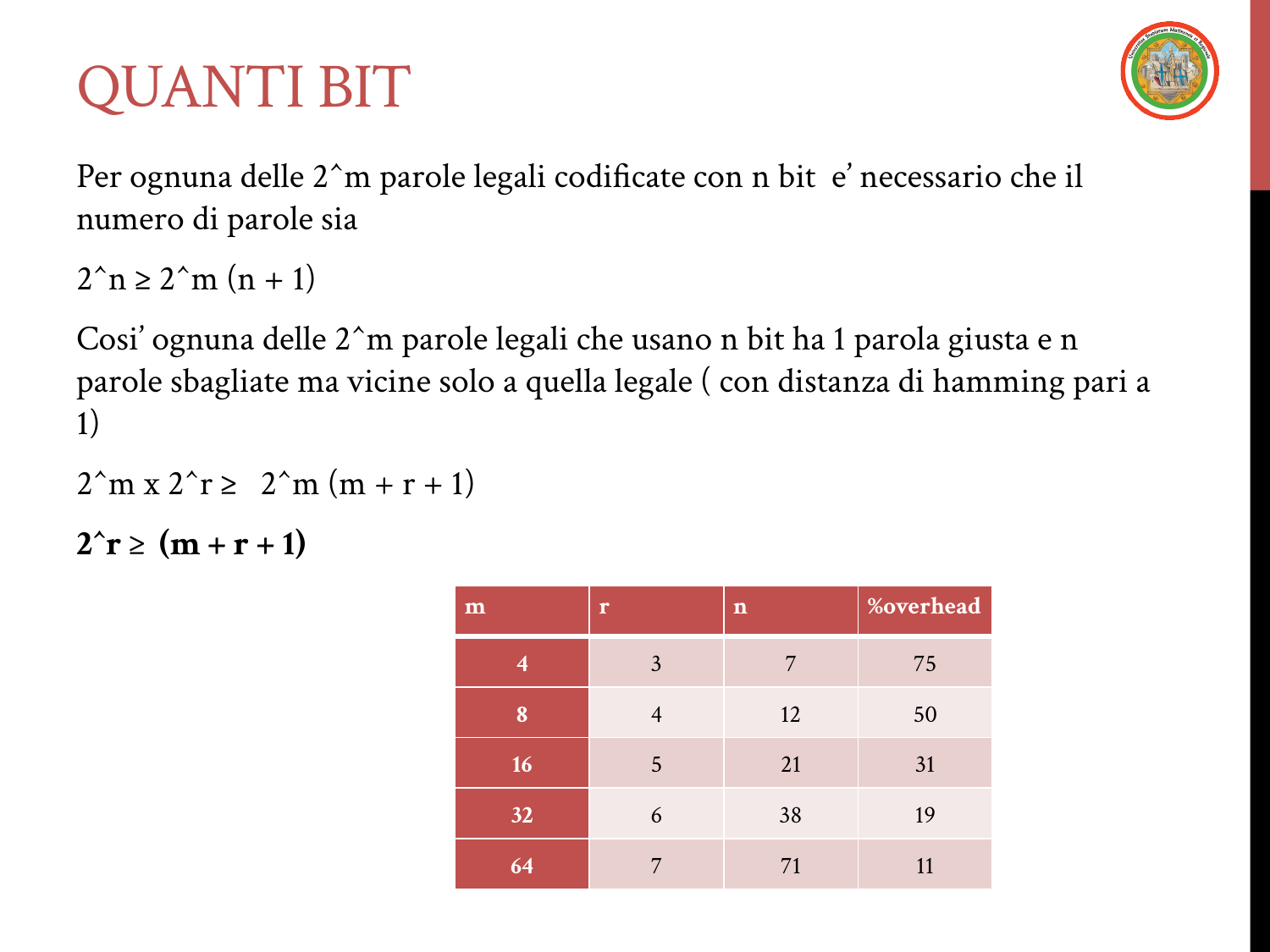

# Quanti bit
Per ognuna delle 2^m parole legali codificate con n bit  e’ necessario che il numero di parole sia
2^n ≥ 2^m (n + 1)
Cosi’ ognuna delle 2^m parole legali che usano n bit ha 1 parola giusta e n parole sbagliate ma vicine solo a quella legale ( con distanza di hamming pari a 1)
2^m x 2^r ≥   2^m (m + r + 1)
2^r ≥  (m + r + 1)

| m | r | n | %overhead |
| --- | --- | --- | --- |
| 4 | 3 | 7 | 75 |
| 8 | 4 | 12 | 50 |
| 16 | 5 | 21 | 31 |
| 32 | 6 | 38 | 19 |
| 64 | 7 | 71 | 11 |